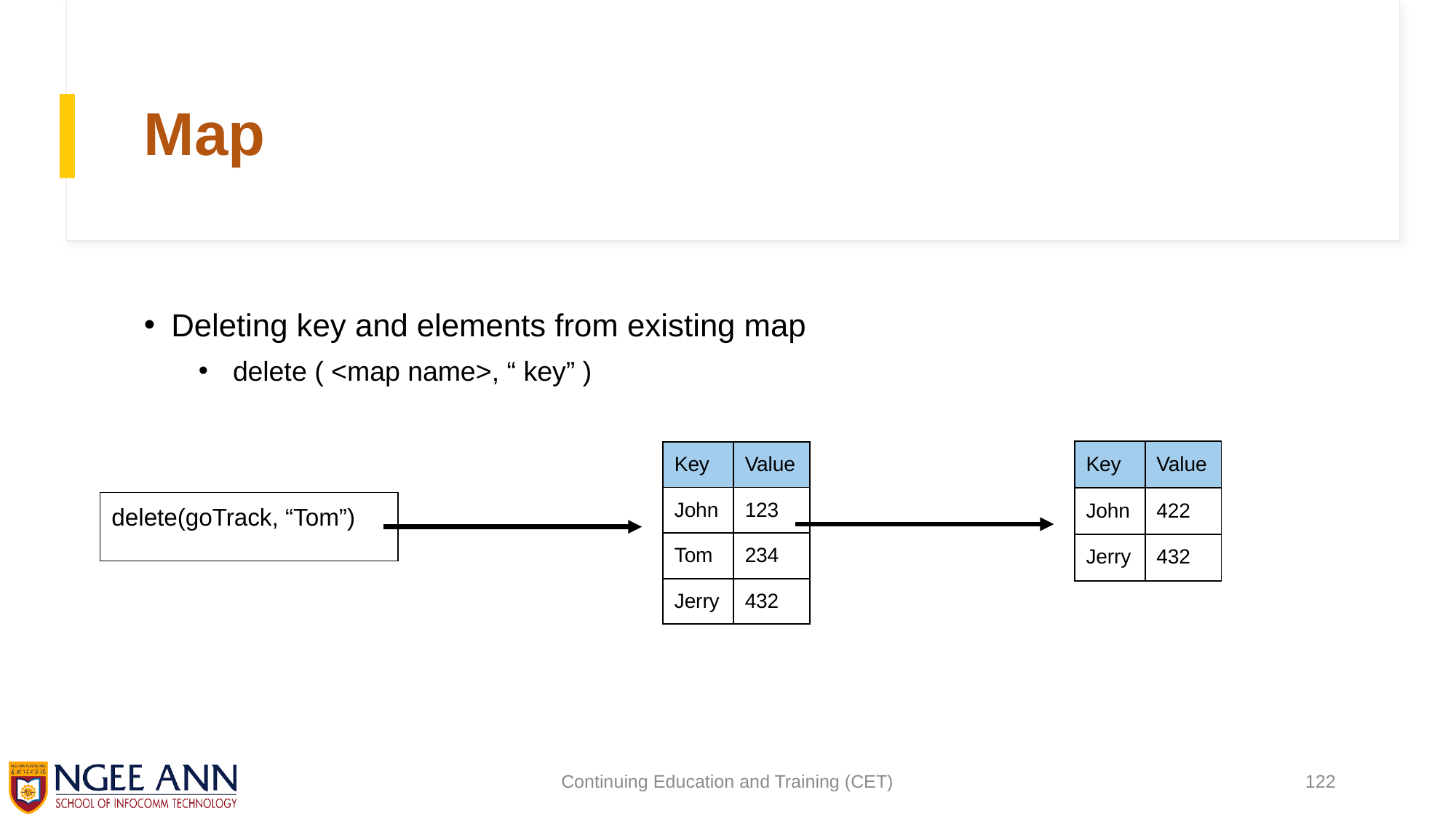

# Map
Deleting key and elements from existing map
delete ( <map name>, “ key” )

| Key | Value |
| --- | --- |
| John | 422 |
| Jerry | 432 |
| Key | Value |
| --- | --- |
| John | 123 |
| Tom | 234 |
| Jerry | 432 |
| delete(goTrack, “Tom”) |
| --- |
Continuing Education and Training (CET)
122